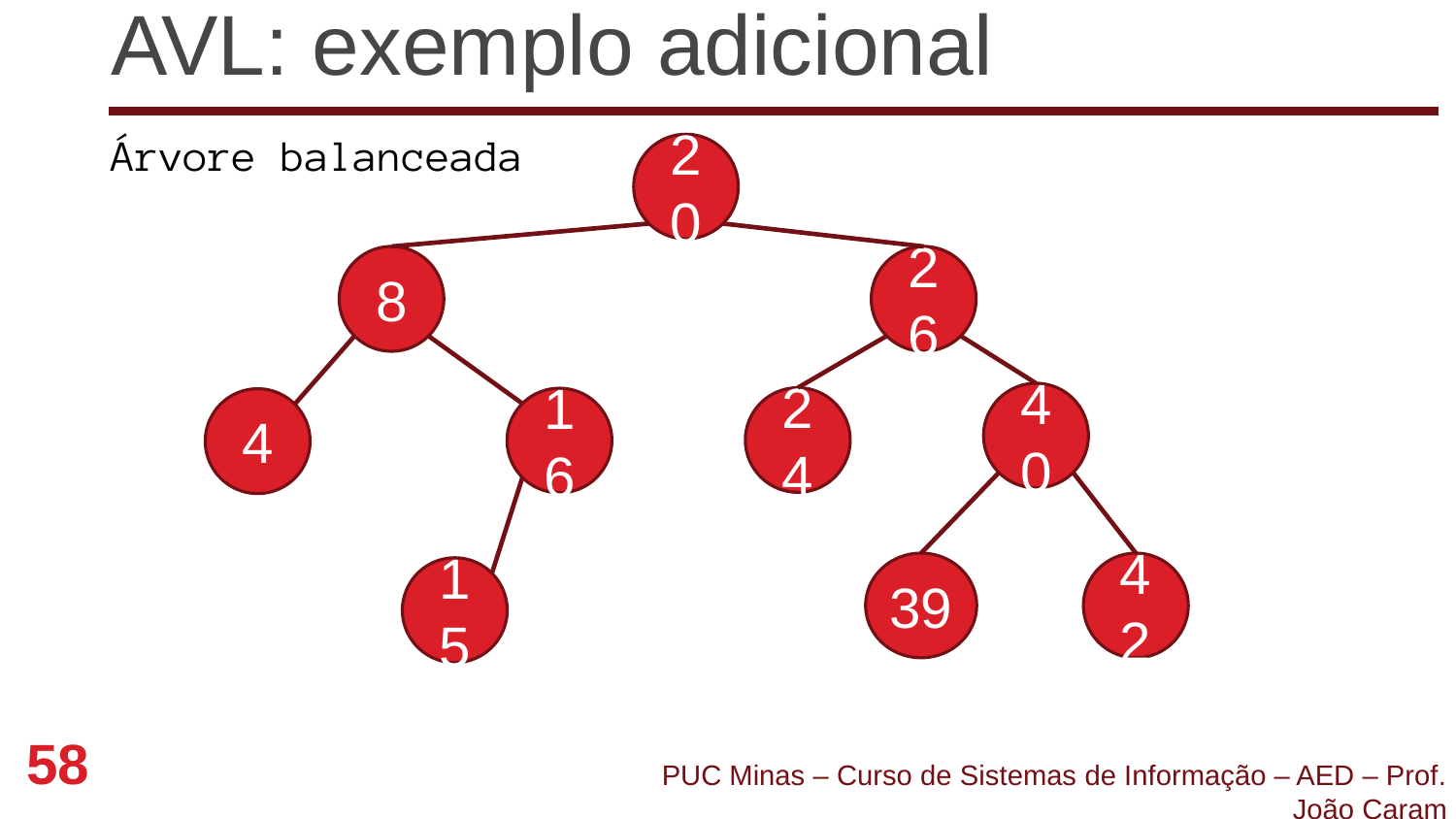

# AVL: exemplo adicional
Árvore balanceada
20
8
26
40
24
16
4
39
42
15
58
PUC Minas – Curso de Sistemas de Informação – AED – Prof. João Caram